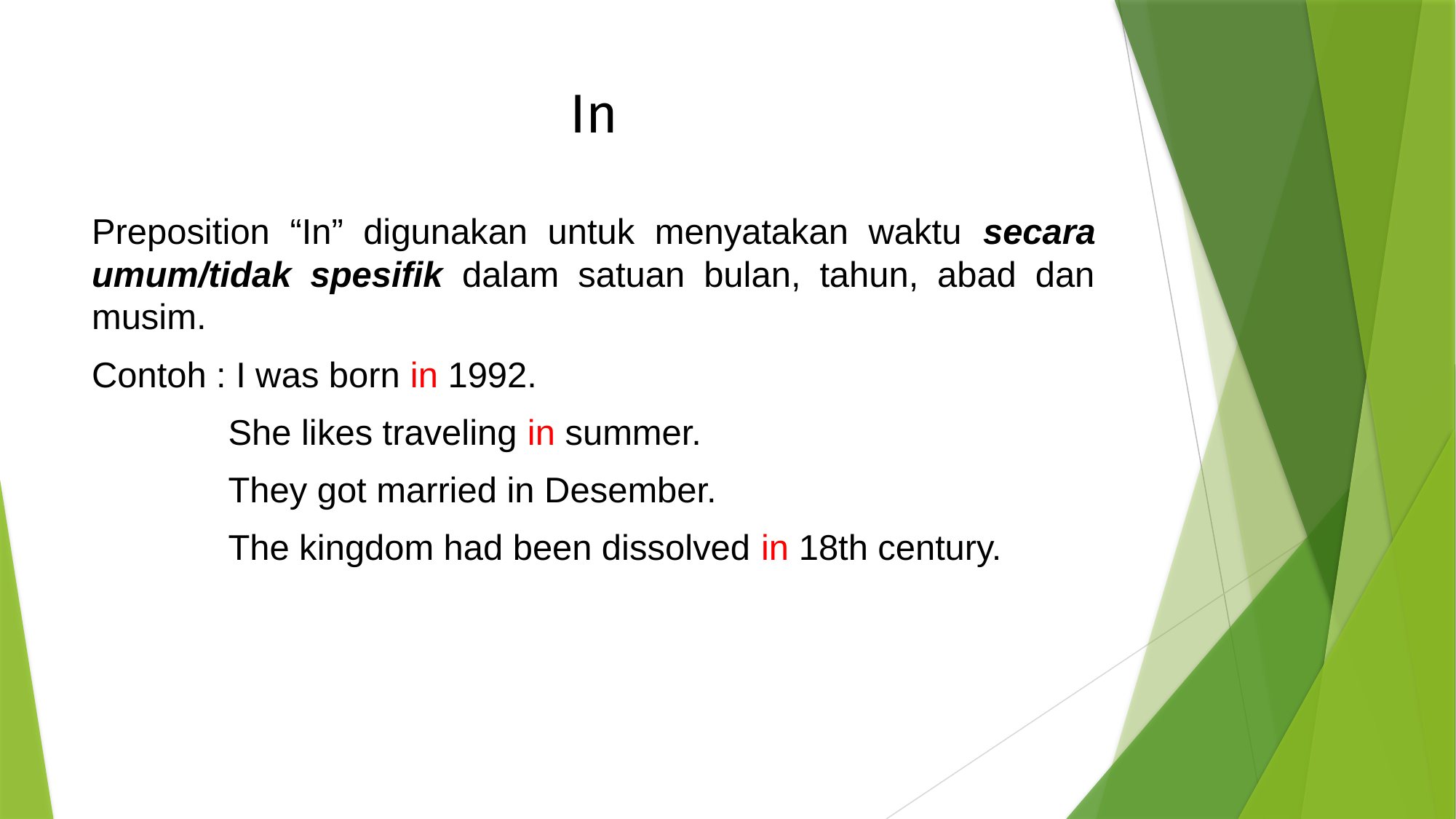

# In
Preposition “In” digunakan untuk menyatakan waktu secara umum/tidak spesifik dalam satuan bulan, tahun, abad dan musim.
Contoh : I was born in 1992.
  		   She likes traveling in summer.
		   They got married in Desember.
		   The kingdom had been dissolved in 18th century.